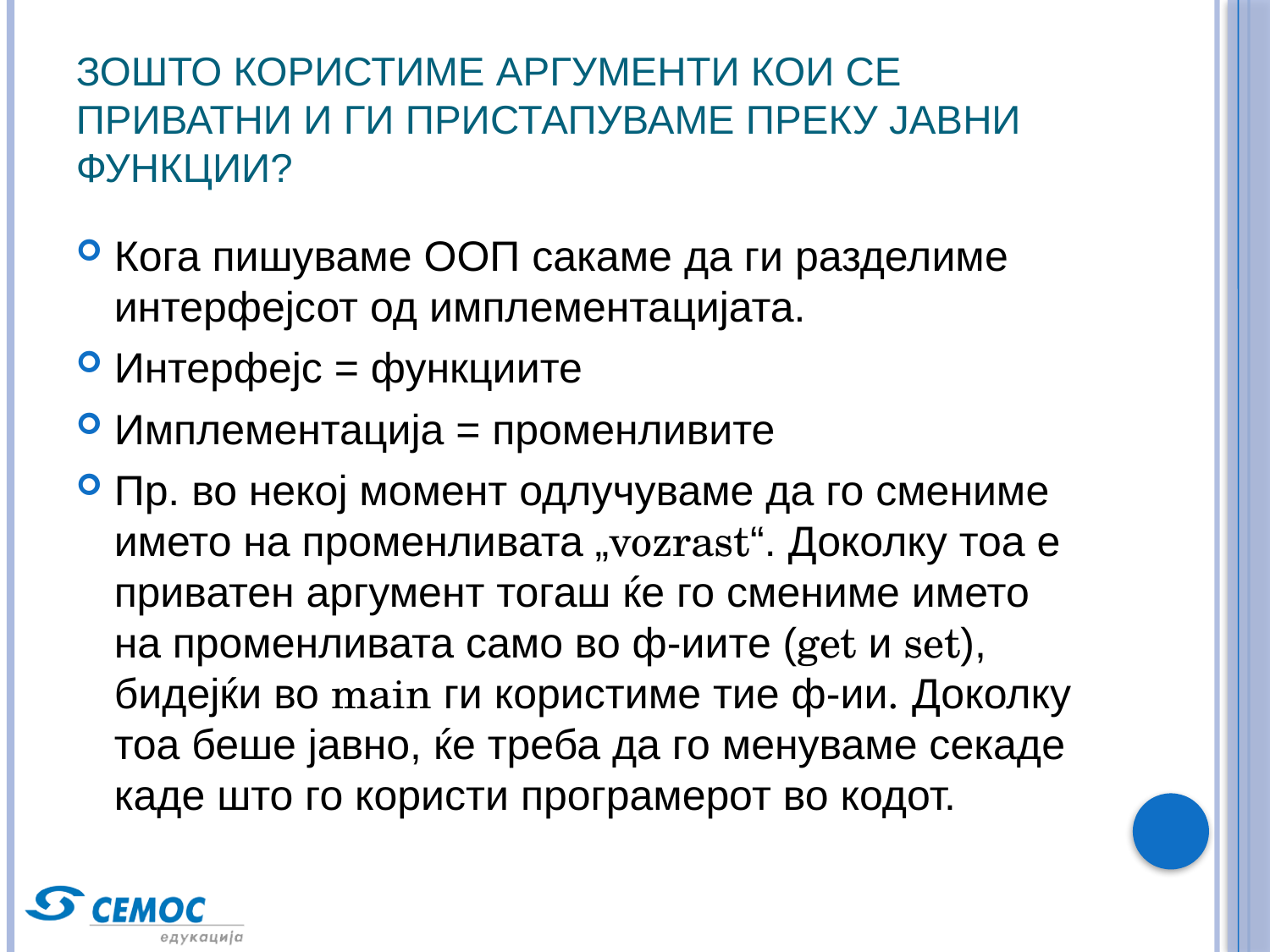

# Зошто користиме аргументи кои се приватни и ги пристапуваме преку јавни функции?
Кога пишуваме ООП сакаме да ги разделиме интерфејсот од имплементацијата.
Интерфејс = функциите
Имплементација = променливите
Пр. во некој момент одлучуваме да го смениме името на променливата „vozrast“. Доколку тоа е приватен аргумент тогаш ќе го смениме името на променливата само во ф-иите (get и set), бидејќи во main ги користиме тие ф-ии. Доколку тоа беше јавно, ќе треба да го менуваме секаде каде што го користи програмерот во кодот.